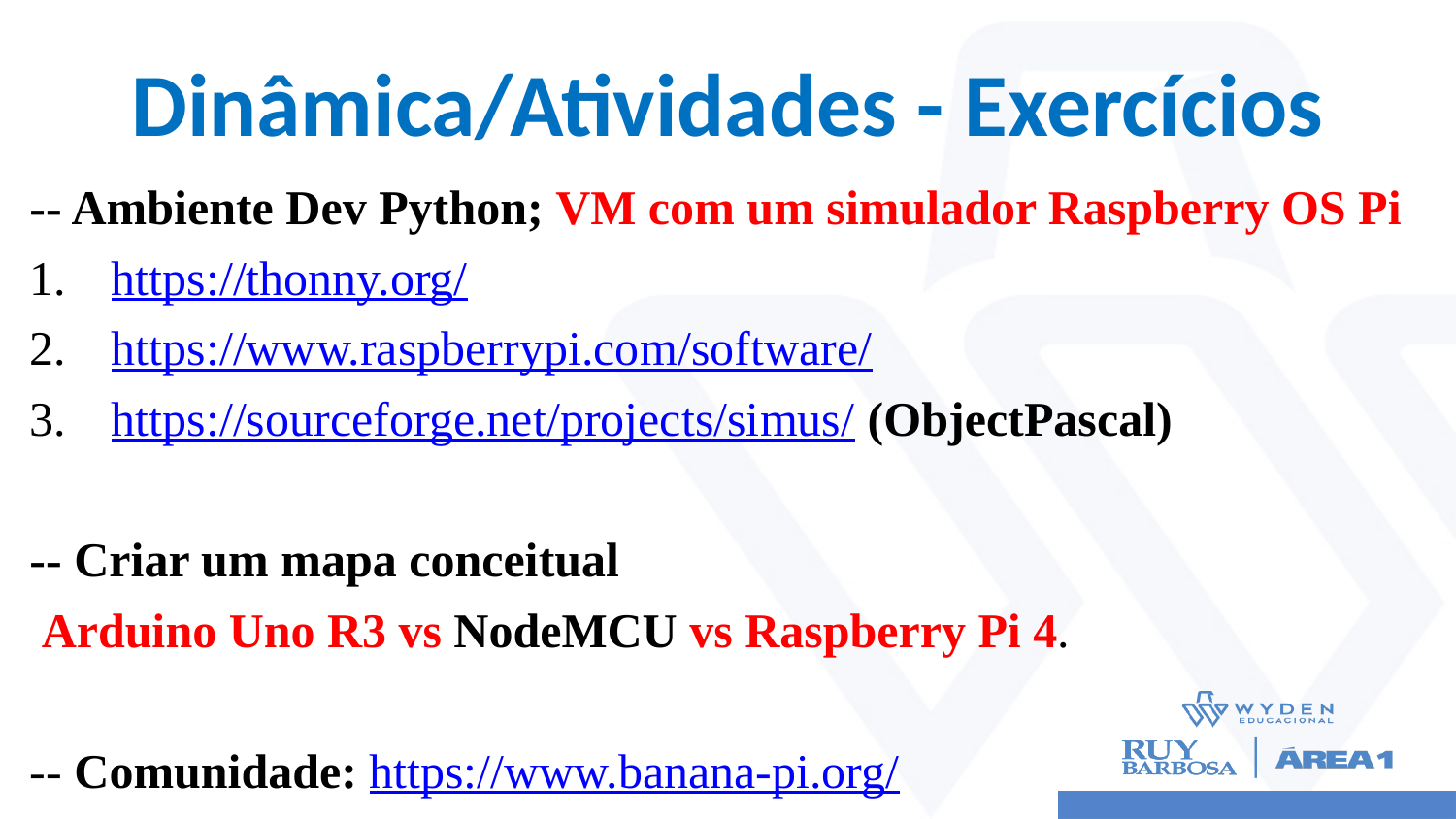

# Dinâmica/Atividades - Exercícios
-- Ambiente Dev Python; VM com um simulador Raspberry OS Pi
https://thonny.org/
https://www.raspberrypi.com/software/
https://sourceforge.net/projects/simus/ (ObjectPascal)

-- Criar um mapa conceitual
 Arduino Uno R3 vs NodeMCU vs Raspberry Pi 4.

-- Comunidade: https://www.banana-pi.org/